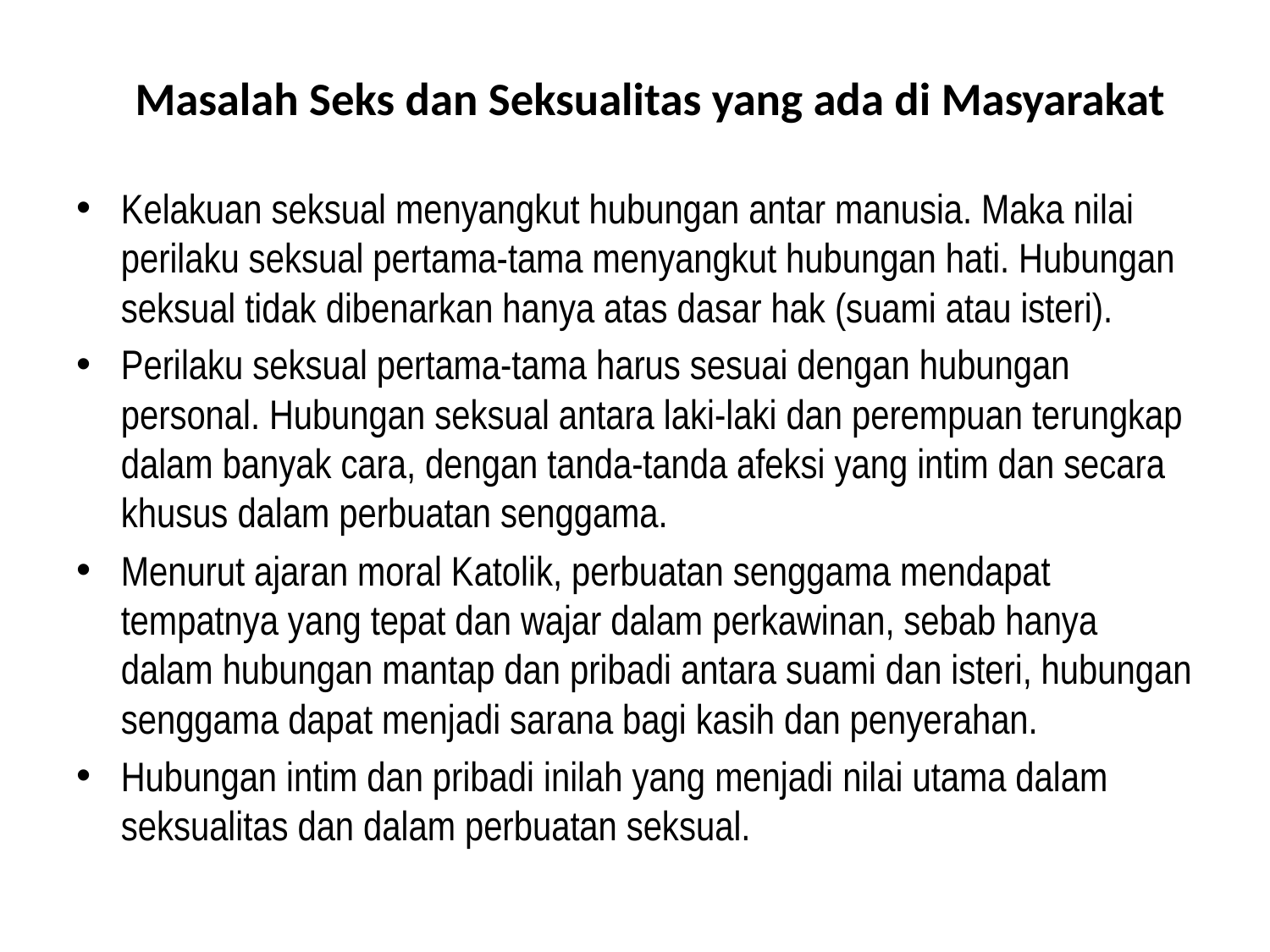

# Masalah Seks dan Seksualitas yang ada di Masyarakat
Kelakuan seksual menyangkut hubungan antar manusia. Maka nilai perilaku seksual pertama-tama menyangkut hubungan hati. Hubungan seksual tidak dibenarkan hanya atas dasar hak (suami atau isteri).
Perilaku seksual pertama-tama harus sesuai dengan hubungan personal. Hubungan seksual antara laki-laki dan perempuan terungkap dalam banyak cara, dengan tanda-tanda afeksi yang intim dan secara khusus dalam perbuatan senggama.
Menurut ajaran moral Katolik, perbuatan senggama mendapat tempatnya yang tepat dan wajar dalam perkawinan, sebab hanya dalam hubungan mantap dan pribadi antara suami dan isteri, hubungan senggama dapat menjadi sarana bagi kasih dan penyerahan.
Hubungan intim dan pribadi inilah yang menjadi nilai utama dalam seksualitas dan dalam perbuatan seksual.